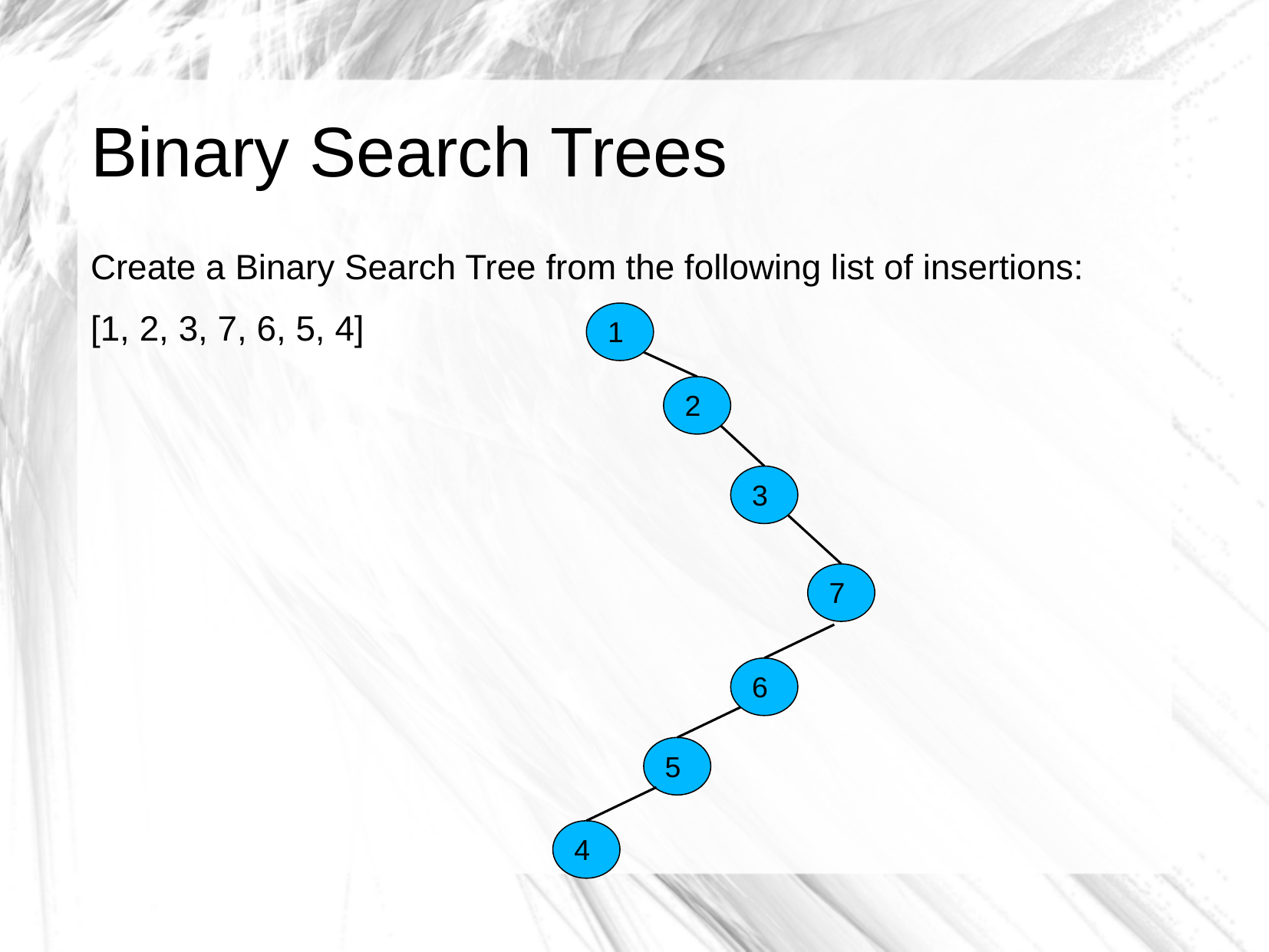

# Binary Search Trees
Create a Binary Search Tree from the following list of insertions:
[1, 2, 3, 7, 6, 5, 4]
1
2
3
7
6
5
4